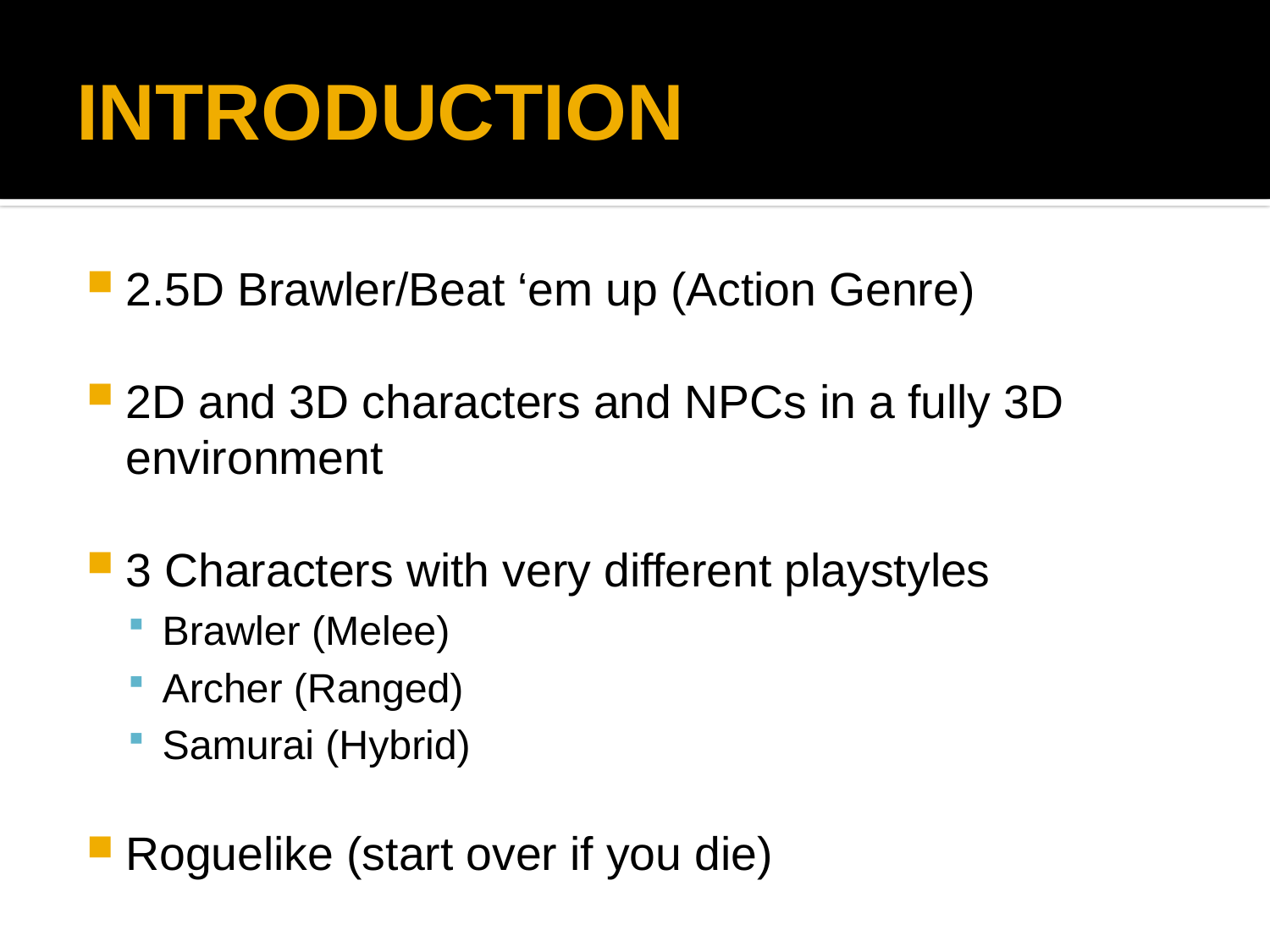

# INTRODUCTION
2.5D Brawler/Beat ‘em up (Action Genre)

2D and 3D characters and NPCs in a fully 3D environment

3 Characters with very different playstyles
Brawler (Melee)
Archer (Ranged)
Samurai (Hybrid)

Roguelike (start over if you die)